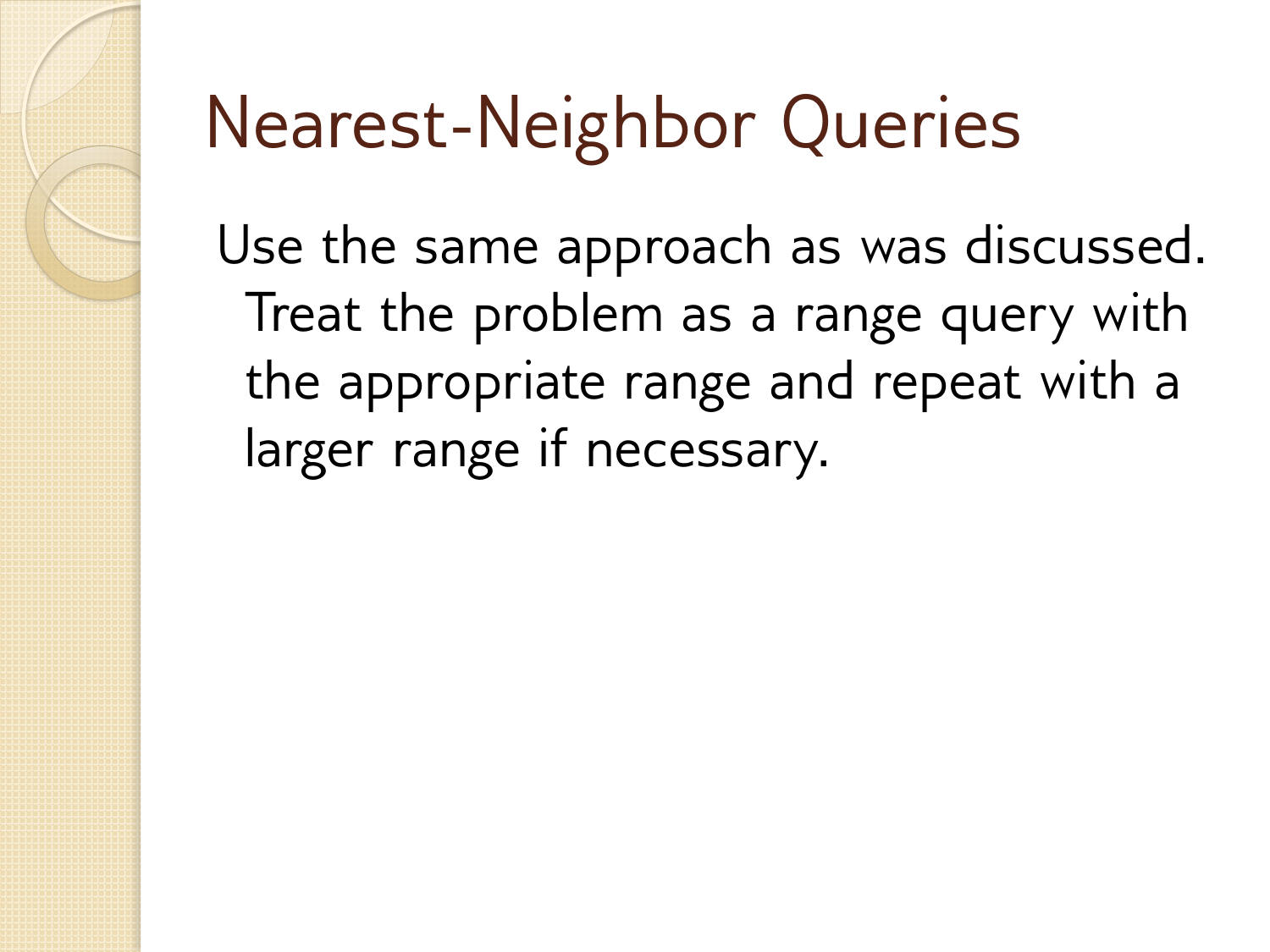

# Nearest-Neighbor Queries
Use the same approach as was discussed. Treat the problem as a range query with the appropriate range and repeat with a larger range if necessary.